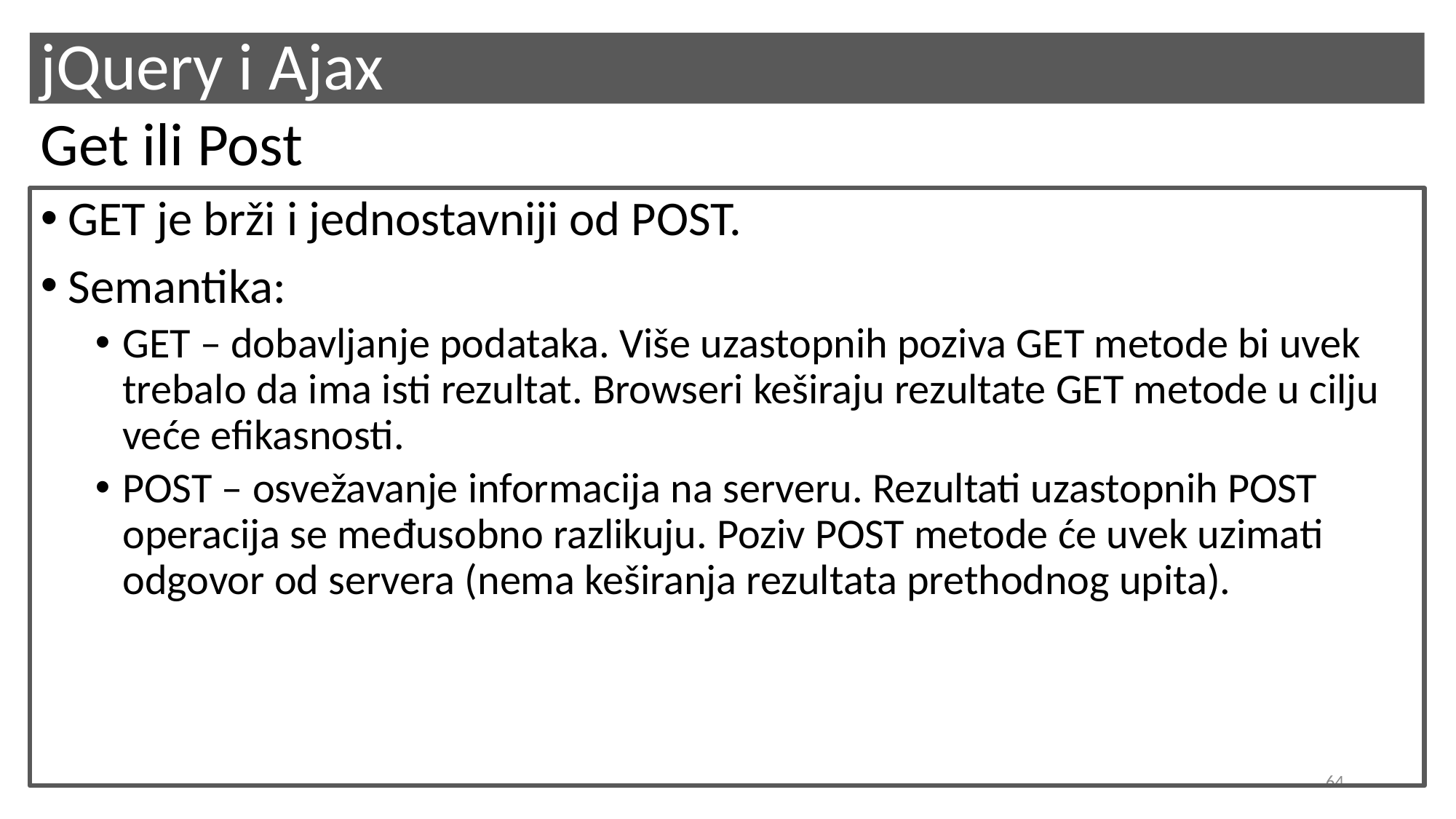

# jQuery i Ajax
Get ili Post
GET je brži i jednostavniji od POST.
Semantika:
GET – dobavljanje podataka. Više uzastopnih poziva GET metode bi uvek trebalo da ima isti rezultat. Browseri keširaju rezultate GET metode u cilju veće efikasnosti.
POST – osvežavanje informacija na serveru. Rezultati uzastopnih POST operacija se međusobno razlikuju. Poziv POST metode će uvek uzimati odgovor od servera (nema keširanja rezultata prethodnog upita).
64